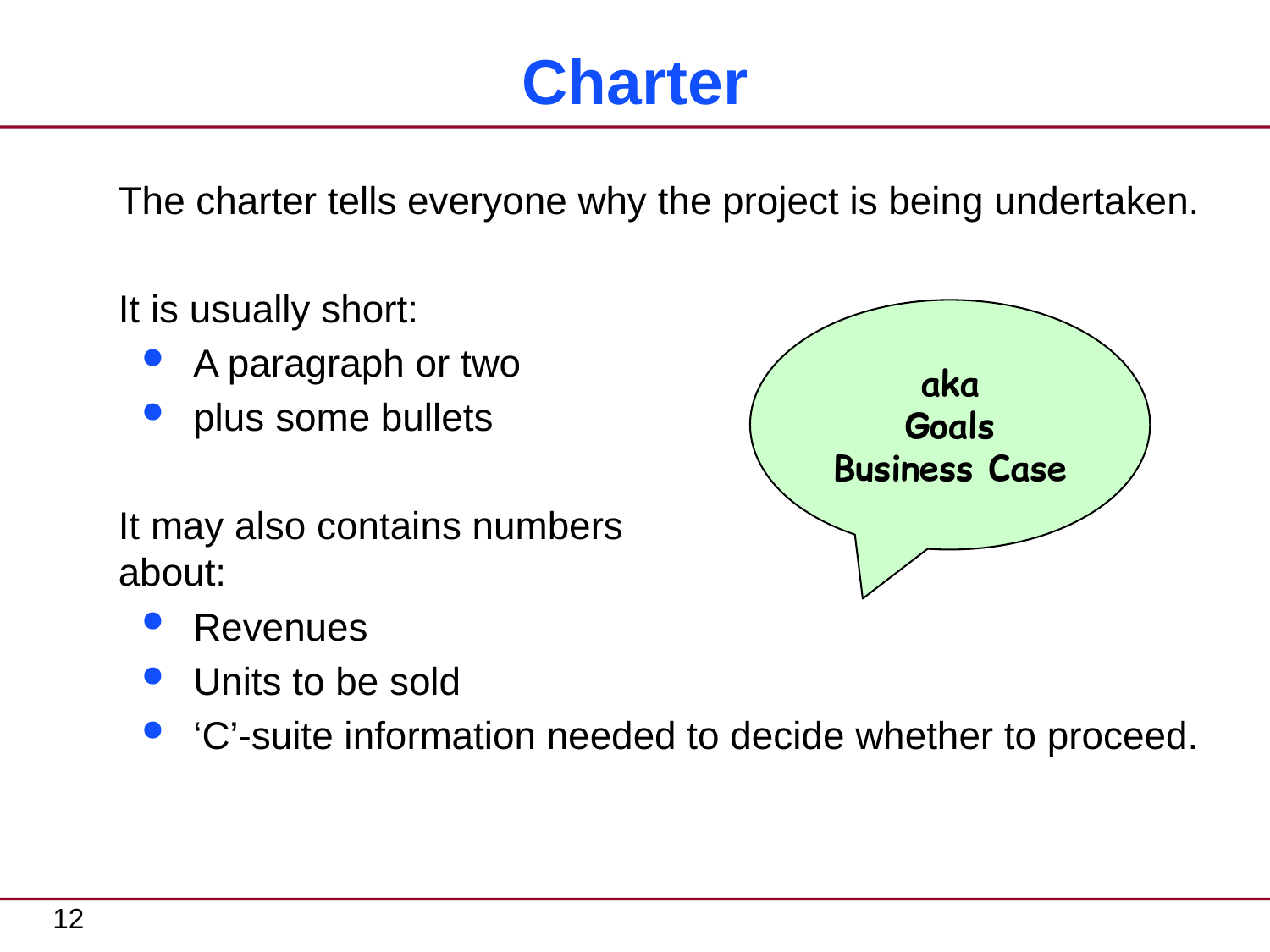

# Charter
The charter tells everyone why the project is being undertaken.

It is usually short:
A paragraph or two
plus some bullets

It may also contains numbers
about:
Revenues
Units to be sold
‘C’-suite information needed to decide whether to proceed.

aka
Goals
Business Case